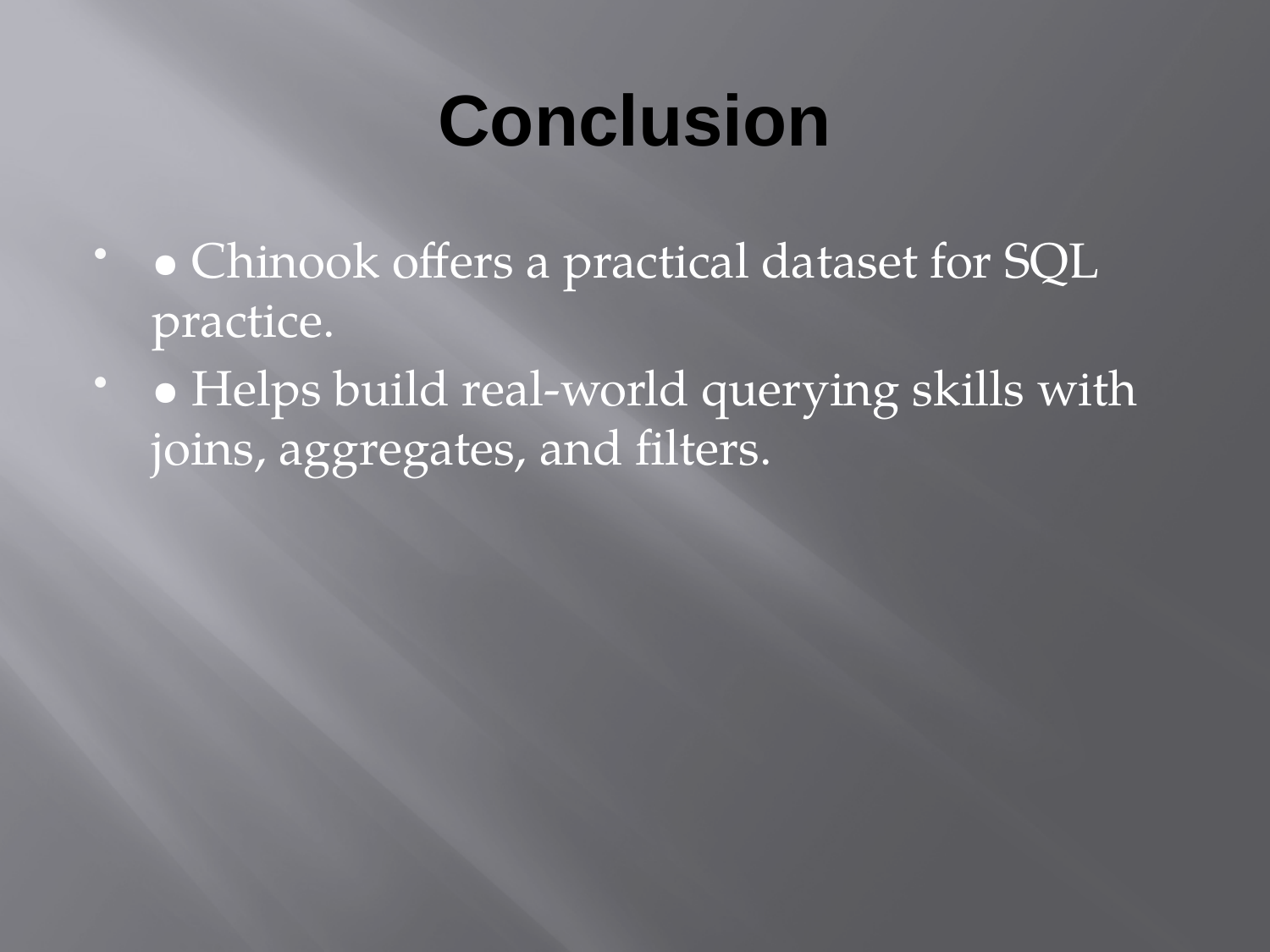

# Conclusion
• Chinook offers a practical dataset for SQL practice.
• Helps build real-world querying skills with joins, aggregates, and filters.